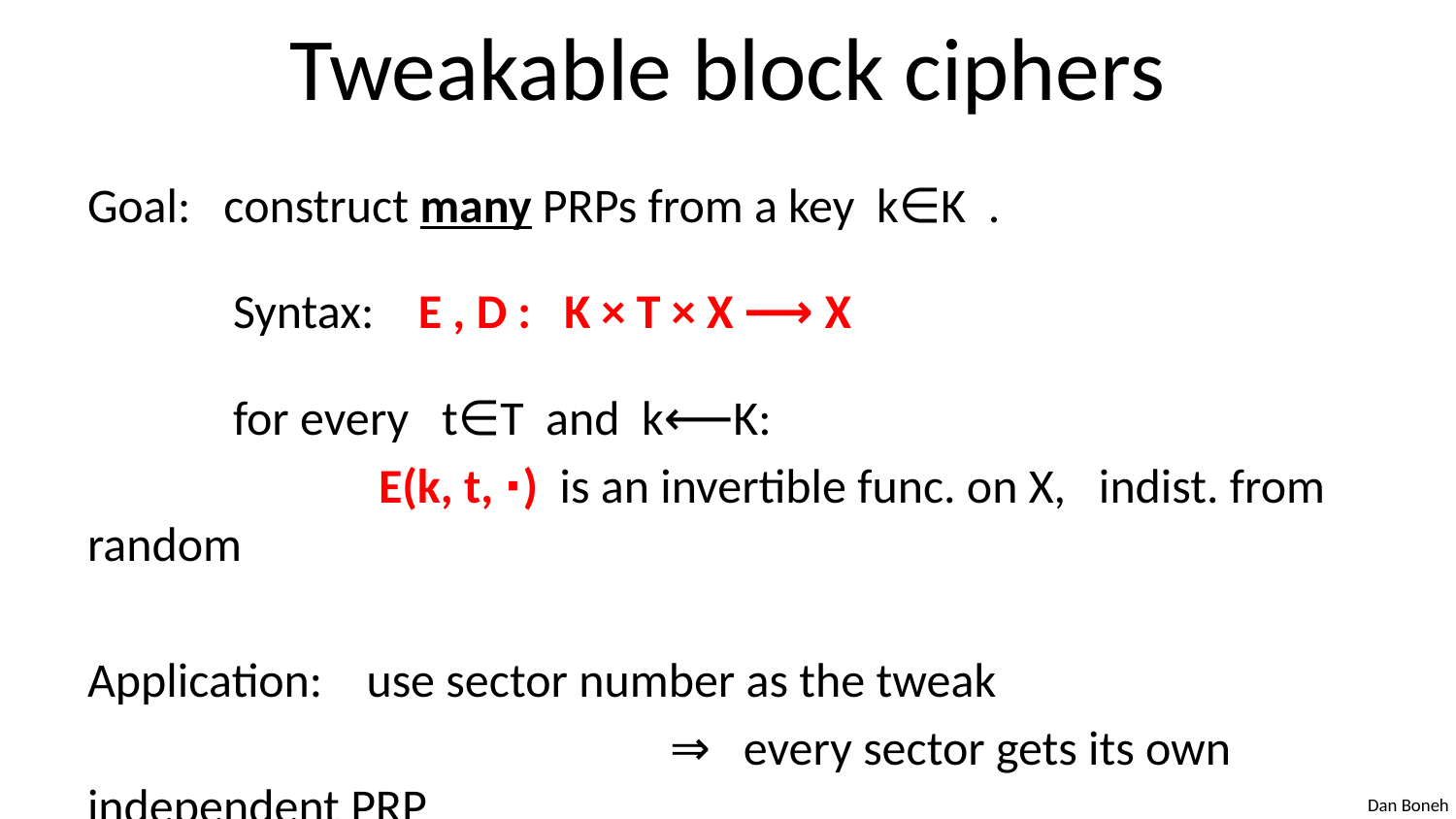

# Tweakable block ciphers
Goal:   construct many PRPs from a key  k∈K  .
	Syntax:    E , D :   K × T × X ⟶ X
	for every   t∈T  and  k⟵K:
		E(k, t, ⋅)  is an invertible func. on X,   indist. from random

Application:    use sector number as the tweak
				⇒   every sector gets its own independent PRP